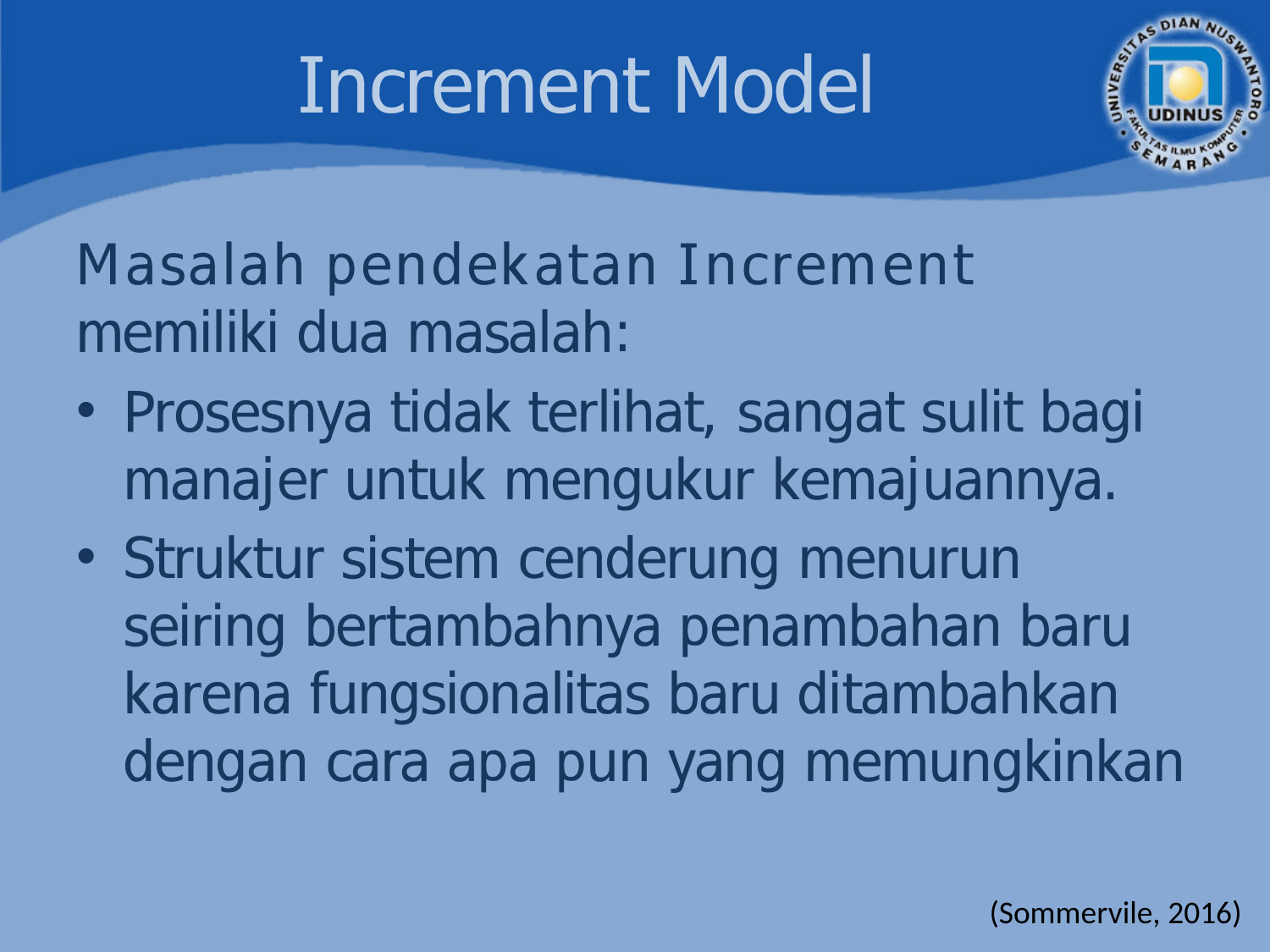

# Increment Model
Masalah pendekatan Increment memiliki dua masalah:
Prosesnya tidak terlihat, sangat sulit bagi manajer untuk mengukur kemajuannya.
Struktur sistem cenderung menurun seiring bertambahnya penambahan baru karena fungsionalitas baru ditambahkan dengan cara apa pun yang memungkinkan

(Sommervile, 2016)